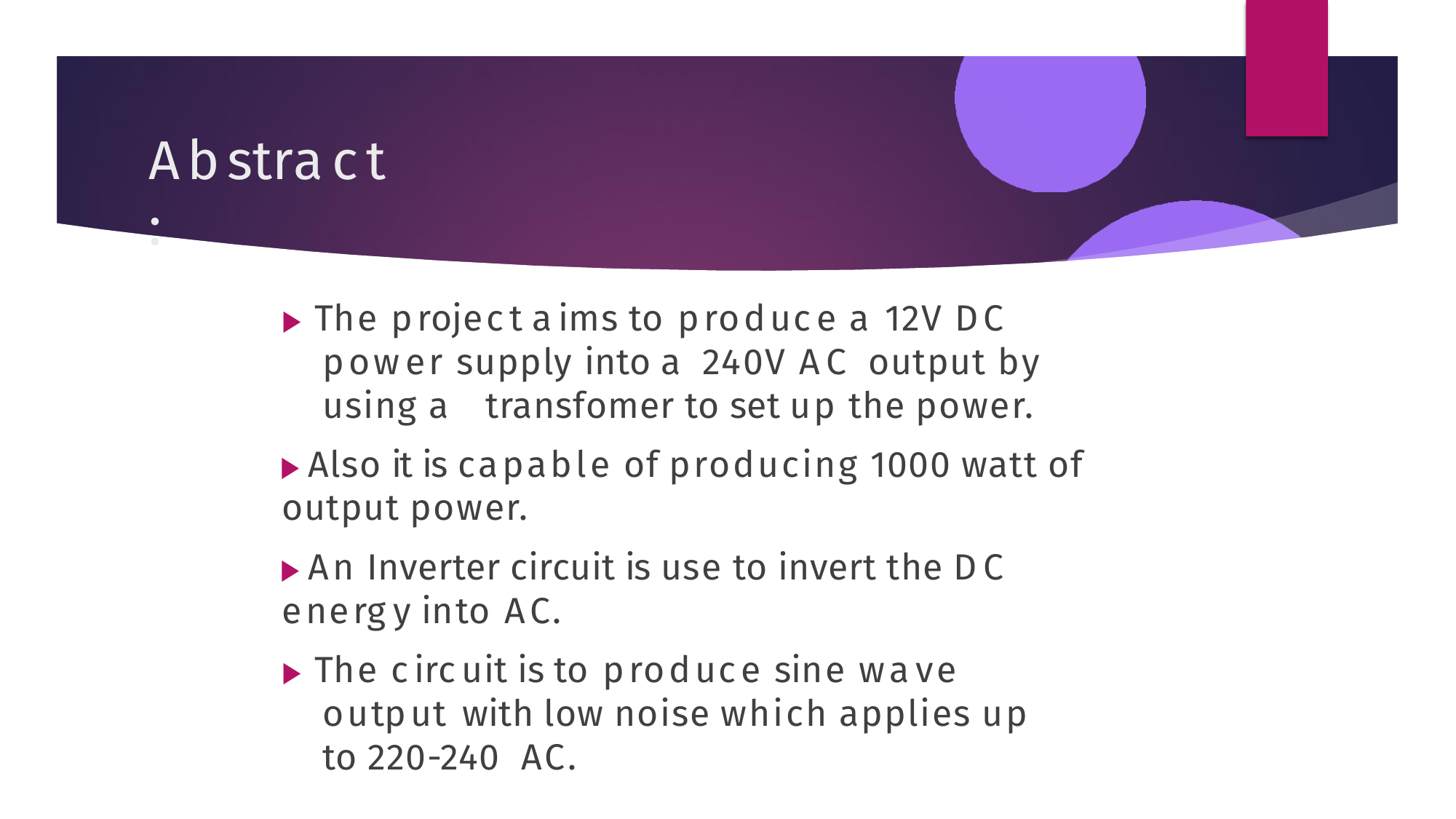

# Abstract:
▶  The project aims to produce a 12V DC power  supply into a 240V AC output by using a  transfomer to set up the power.
▶ Also it is capable of producing 1000 watt of
output power.
▶ An Inverter circuit is use to invert the DC
energy into AC.
▶  The circuit is to produce sine wave output  with low noise which applies up to 220-240  AC.